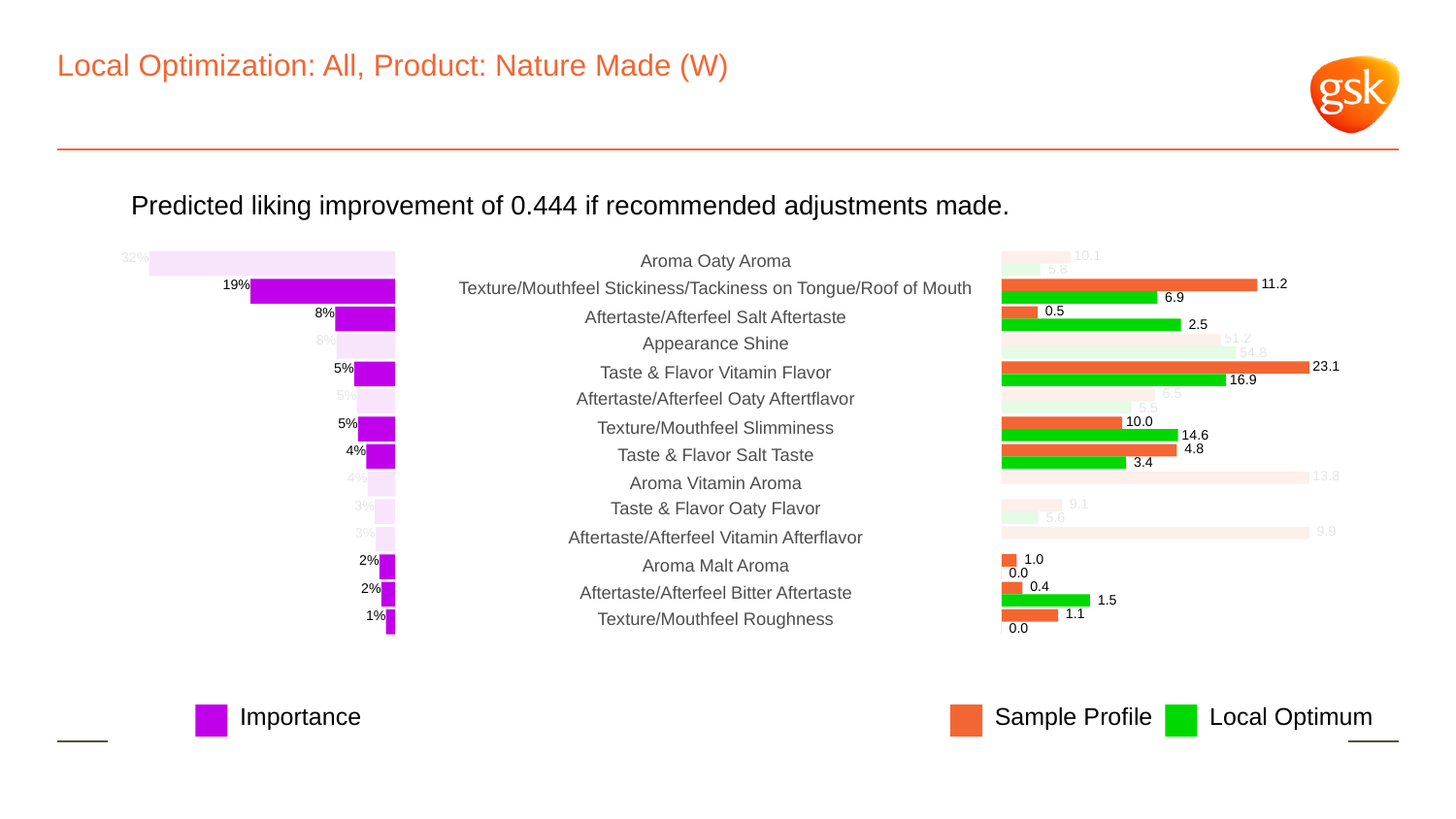

# Local Optimization: All, Product: Nature Made (W)

Predicted liking improvement of 0.444 if recommended adjustments made.

 10.1
32%
Aroma Oaty Aroma

  5.8

 11.2
19%
Texture/Mouthfeel Stickiness/Tackiness on Tongue/Roof of Mouth

  6.9

  0.5
8%
Aftertaste/Afterfeel Salt Aftertaste

  2.5

 51.2
8%
Appearance Shine

 54.8

 23.1
5%
Taste & Flavor Vitamin Flavor

 16.9

  6.5
5%
Aftertaste/Afterfeel Oaty Aftertflavor

  5.5

 10.0
5%
Texture/Mouthfeel Slimminess

 14.6

  4.8
4%
Taste & Flavor Salt Taste

  3.4

 13.8
4%
Aroma Vitamin Aroma

  9.1
3%
Taste & Flavor Oaty Flavor

  5.6

  9.9
3%
Aftertaste/Afterfeel Vitamin Afterflavor

  1.0
2%
Aroma Malt Aroma

  0.0

  0.4
2%
Aftertaste/Afterfeel Bitter Aftertaste

  1.5

  1.1
1%
Texture/Mouthfeel Roughness

  0.0

Local Optimum
Sample Profile
Importance